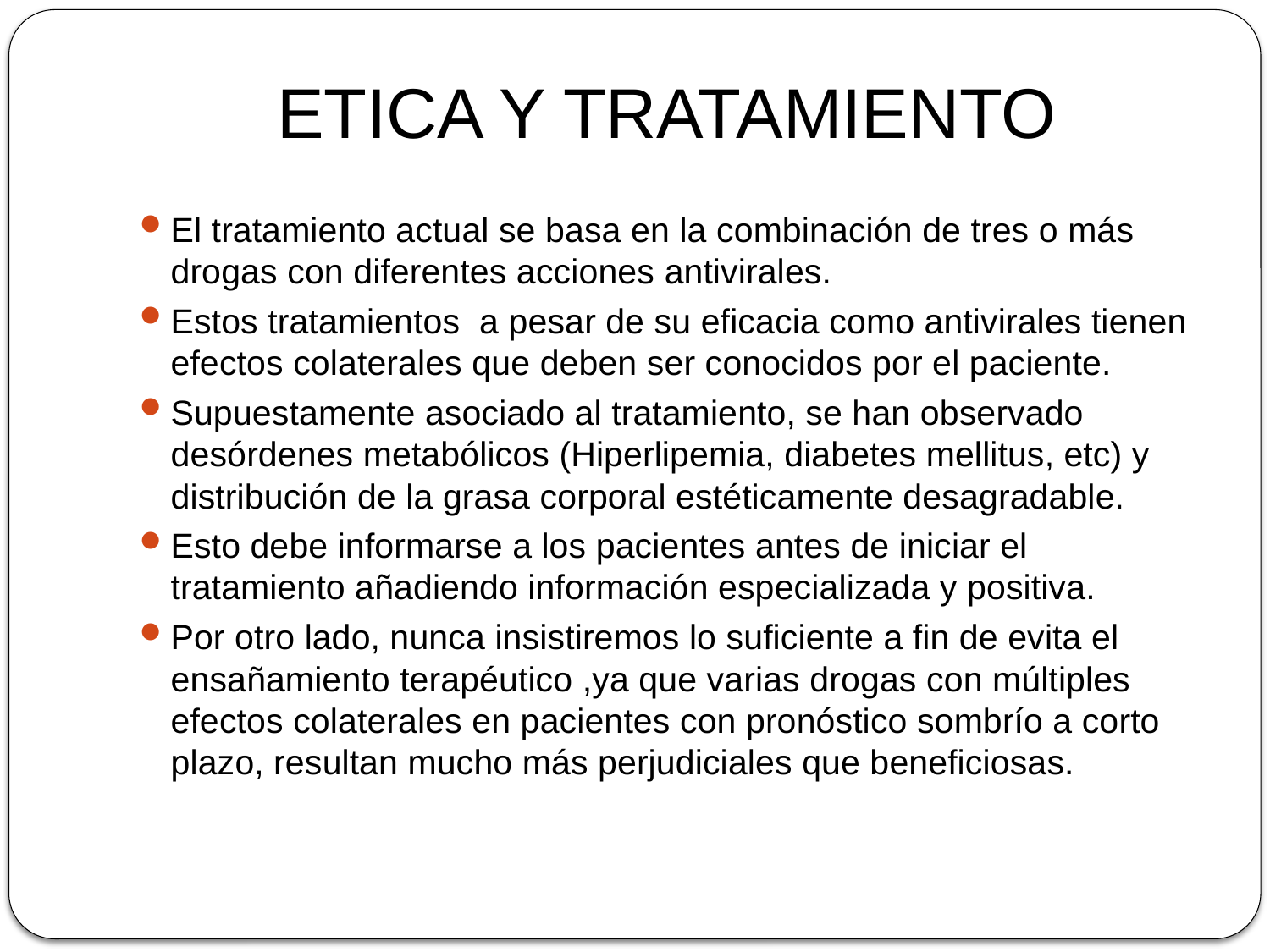

# ETICA Y TRATAMIENTO
El tratamiento actual se basa en la combinación de tres o más drogas con diferentes acciones antivirales.
Estos tratamientos  a pesar de su eficacia como antivirales tienen efectos colaterales que deben ser conocidos por el paciente.
Supuestamente asociado al tratamiento, se han observado desórdenes metabólicos (Hiperlipemia, diabetes mellitus, etc) y distribución de la grasa corporal estéticamente desagradable.
Esto debe informarse a los pacientes antes de iniciar el tratamiento añadiendo información especializada y positiva.
Por otro lado, nunca insistiremos lo suficiente a fin de evita el ensañamiento terapéutico ,ya que varias drogas con múltiples efectos colaterales en pacientes con pronóstico sombrío a corto plazo, resultan mucho más perjudiciales que beneficiosas.